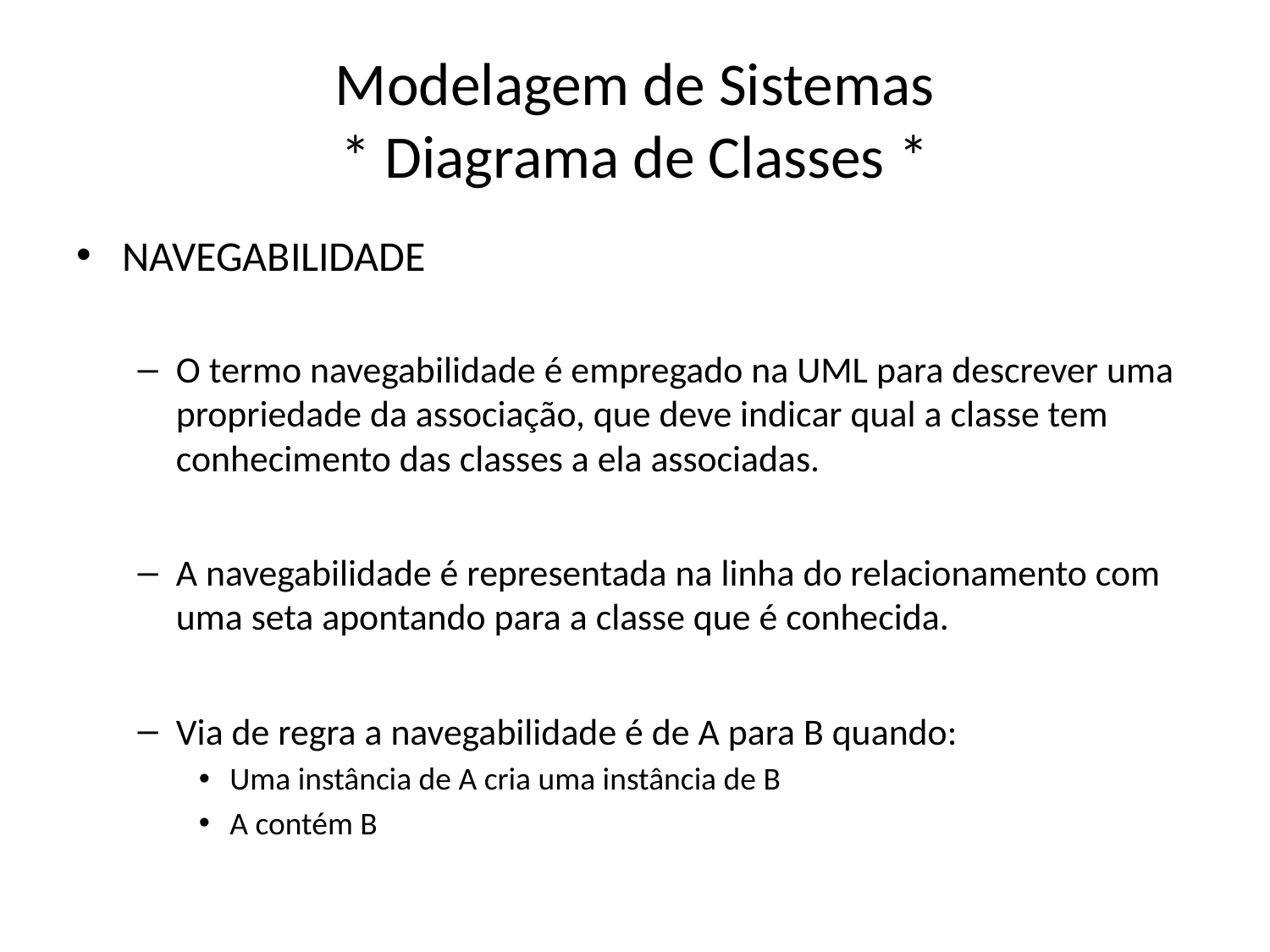

# Modelagem de Sistemas * Diagrama de Classes *
NAVEGABILIDADE

O termo navegabilidade é empregado na UML para descrever uma propriedade da associação, que deve indicar qual a classe tem conhecimento das classes a ela associadas.

A navegabilidade é representada na linha do relacionamento com uma seta apontando para a classe que é conhecida.

Via de regra a navegabilidade é de A para B quando:
Uma instância de A cria uma instância de B
A contém B